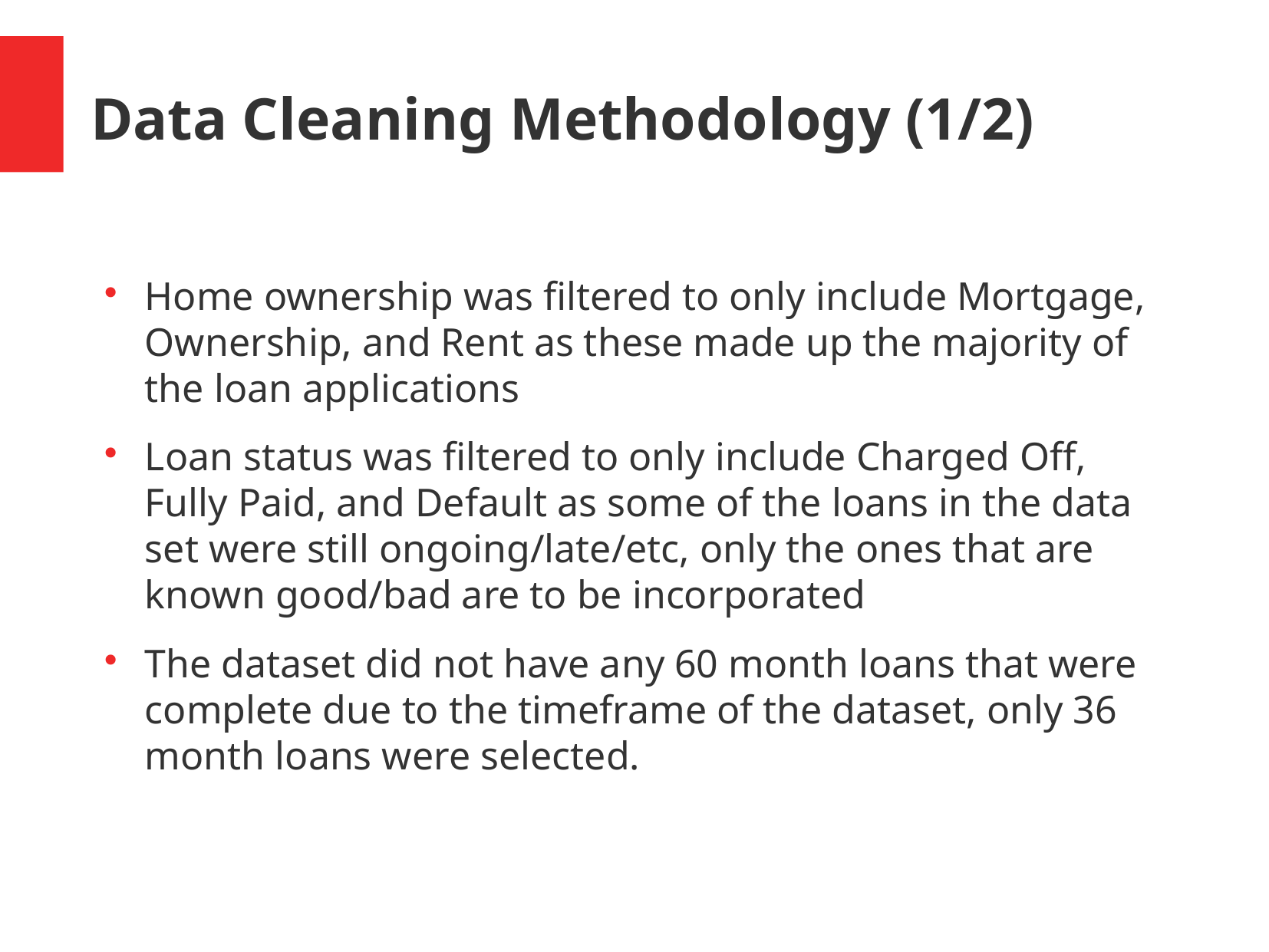

Data Cleaning Methodology (1/2)
Home ownership was filtered to only include Mortgage, Ownership, and Rent as these made up the majority of the loan applications
Loan status was filtered to only include Charged Off, Fully Paid, and Default as some of the loans in the data set were still ongoing/late/etc, only the ones that are known good/bad are to be incorporated
The dataset did not have any 60 month loans that were complete due to the timeframe of the dataset, only 36 month loans were selected.